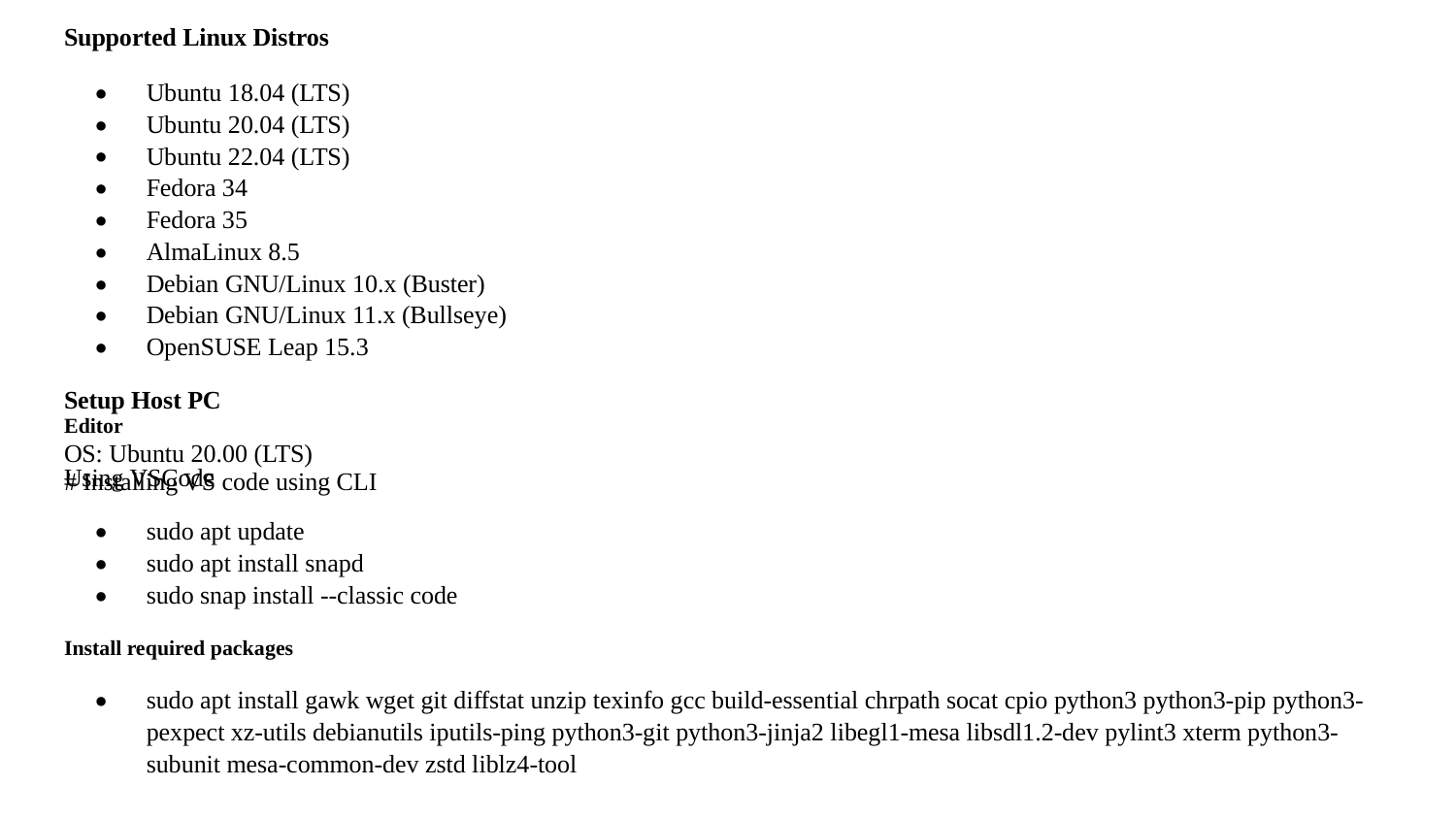

Supported Linux Distros
Ubuntu 18.04 (LTS)
Ubuntu 20.04 (LTS)
Ubuntu 22.04 (LTS)
Fedora 34
Fedora 35
AlmaLinux 8.5
Debian GNU/Linux 10.x (Buster)
Debian GNU/Linux 11.x (Bullseye)
OpenSUSE Leap 15.3
Setup Host PC
Editor
OS: Ubuntu 20.00 (LTS)
Using VSCode
# Installing VS code using CLI
sudo apt update
sudo apt install snapd
sudo snap install --classic code
Install required packages
sudo apt install gawk wget git diffstat unzip texinfo gcc build-essential chrpath socat cpio python3 python3-pip python3-pexpect xz-utils debianutils iputils-ping python3-git python3-jinja2 libegl1-mesa libsdl1.2-dev pylint3 xterm python3-subunit mesa-common-dev zstd liblz4-tool